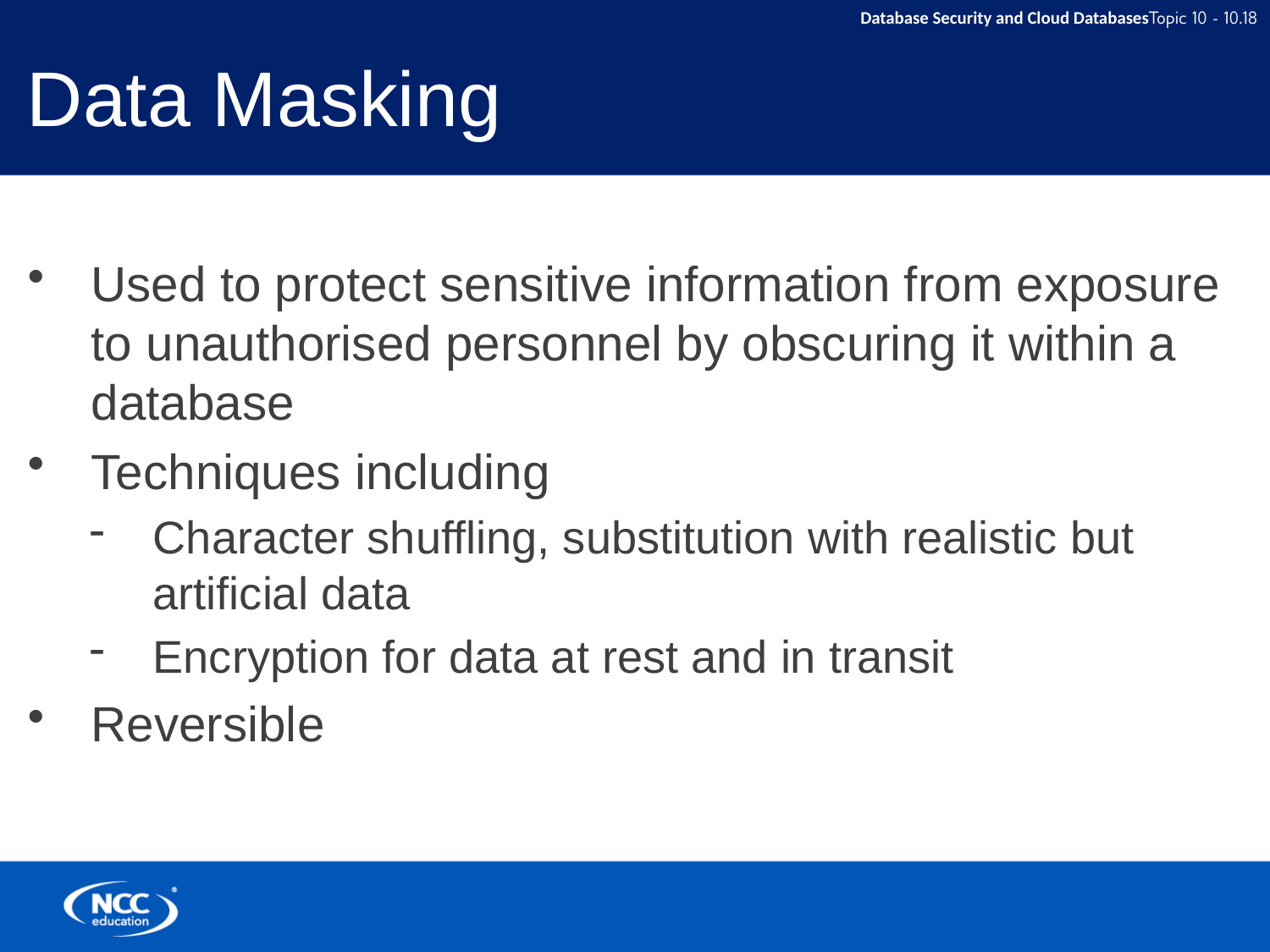

# Data Masking
Used to protect sensitive information from exposure to unauthorised personnel by obscuring it within a database
Techniques including
Character shuffling, substitution with realistic but artificial data
Encryption for data at rest and in transit
Reversible